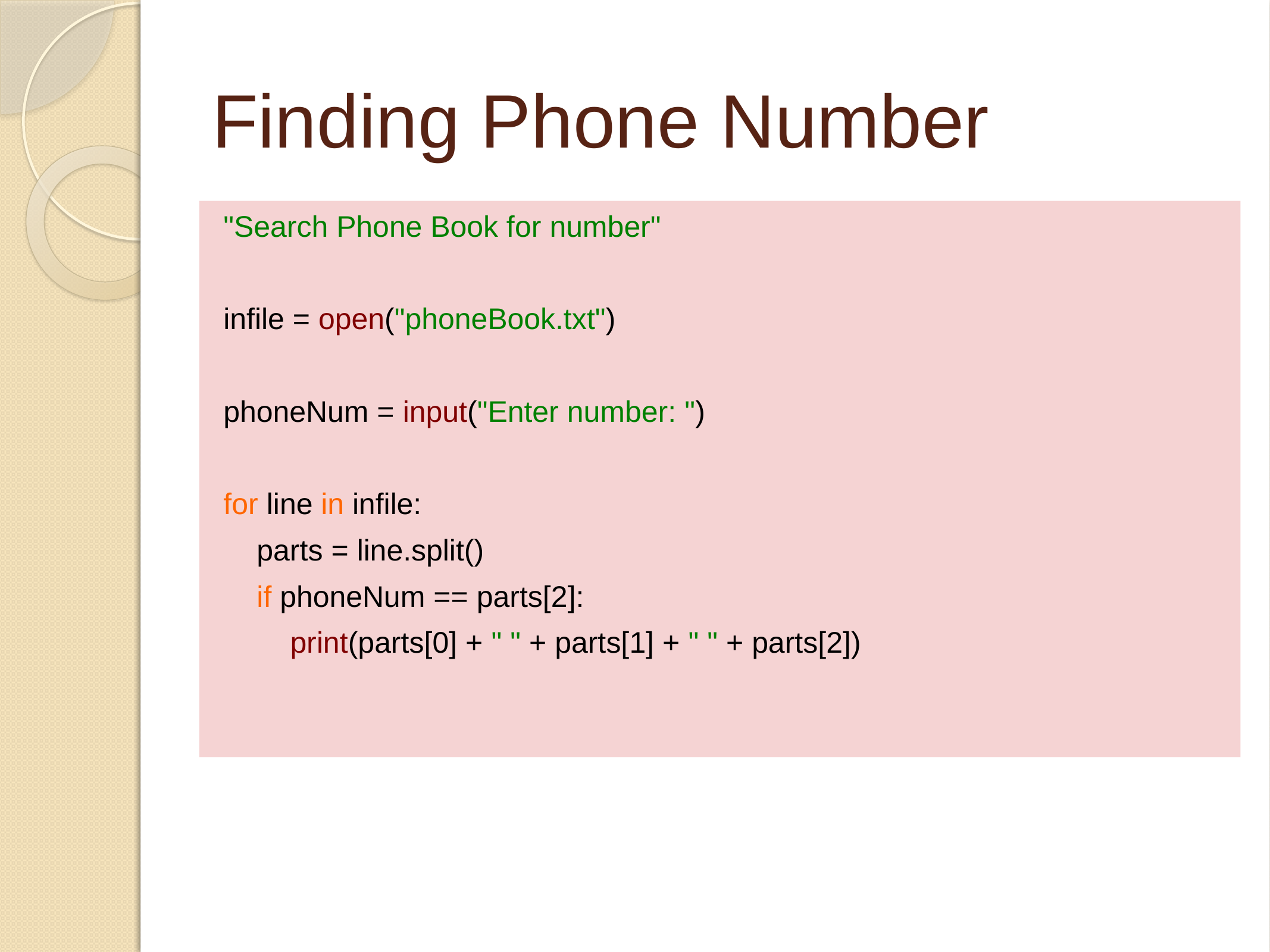

# Finding Phone Number
"Search Phone Book for number"

infile = open("phoneBook.txt")

phoneNum = input("Enter number: ")

for line in infile:
    parts = line.split()
    if phoneNum == parts[2]:
        print(parts[0] + " " + parts[1] + " " + parts[2])